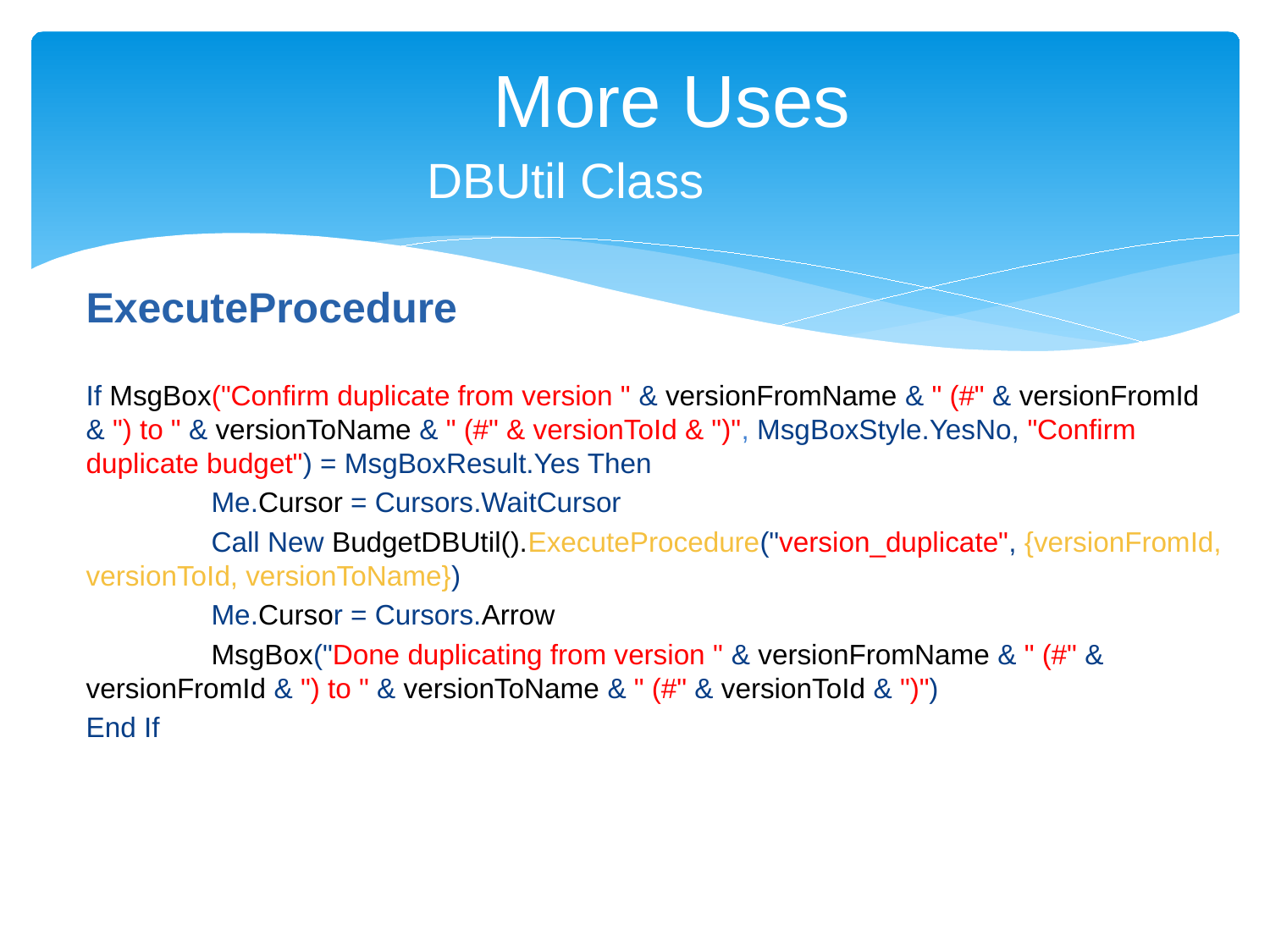

More Uses
# DBUtil Class
ExecuteProcedure
If MsgBox("Confirm duplicate from version " & versionFromName & " (#" & versionFromId & ") to " & versionToName & " (#" & versionToId & ")", MsgBoxStyle.YesNo, "Confirm duplicate budget") = MsgBoxResult.Yes Then
                Me.Cursor = Cursors.WaitCursor
                Call New BudgetDBUtil().ExecuteProcedure("version_duplicate", {versionFromId, versionToId, versionToName})
                Me.Cursor = Cursors.Arrow
                MsgBox("Done duplicating from version " & versionFromName & " (#" & versionFromId & ") to " & versionToName & " (#" & versionToId & ")")
End If